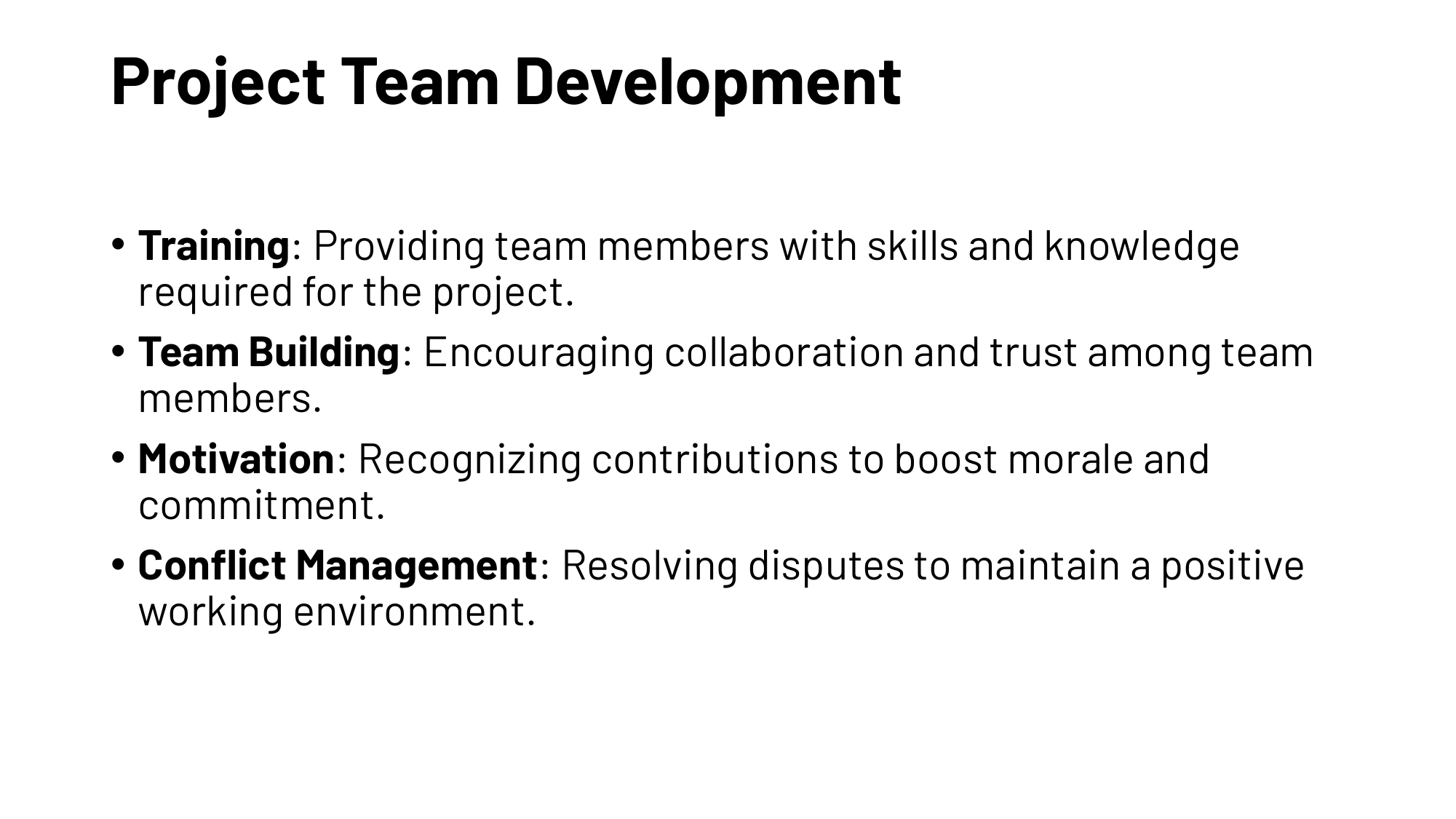

# Project Team Development
Training: Providing team members with skills and knowledge required for the project.
Team Building: Encouraging collaboration and trust among team members.
Motivation: Recognizing contributions to boost morale and commitment.
Conflict Management: Resolving disputes to maintain a positive working environment.